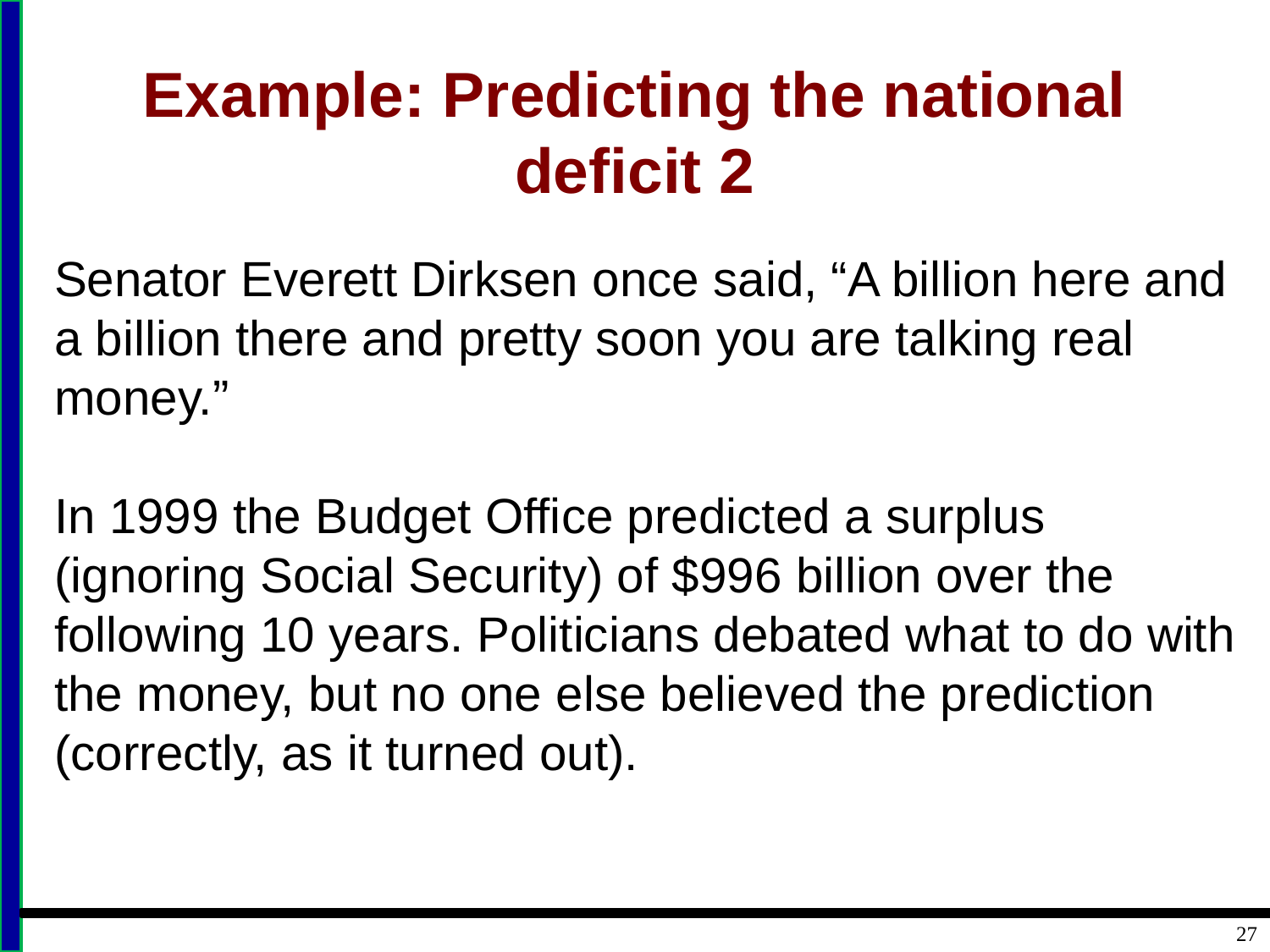

# Example: Predicting the national deficit 2
Senator Everett Dirksen once said, “A billion here and a billion there and pretty soon you are talking real money.”

In 1999 the Budget Office predicted a surplus (ignoring Social Security) of $996 billion over the following 10 years. Politicians debated what to do with the money, but no one else believed the prediction (correctly, as it turned out).